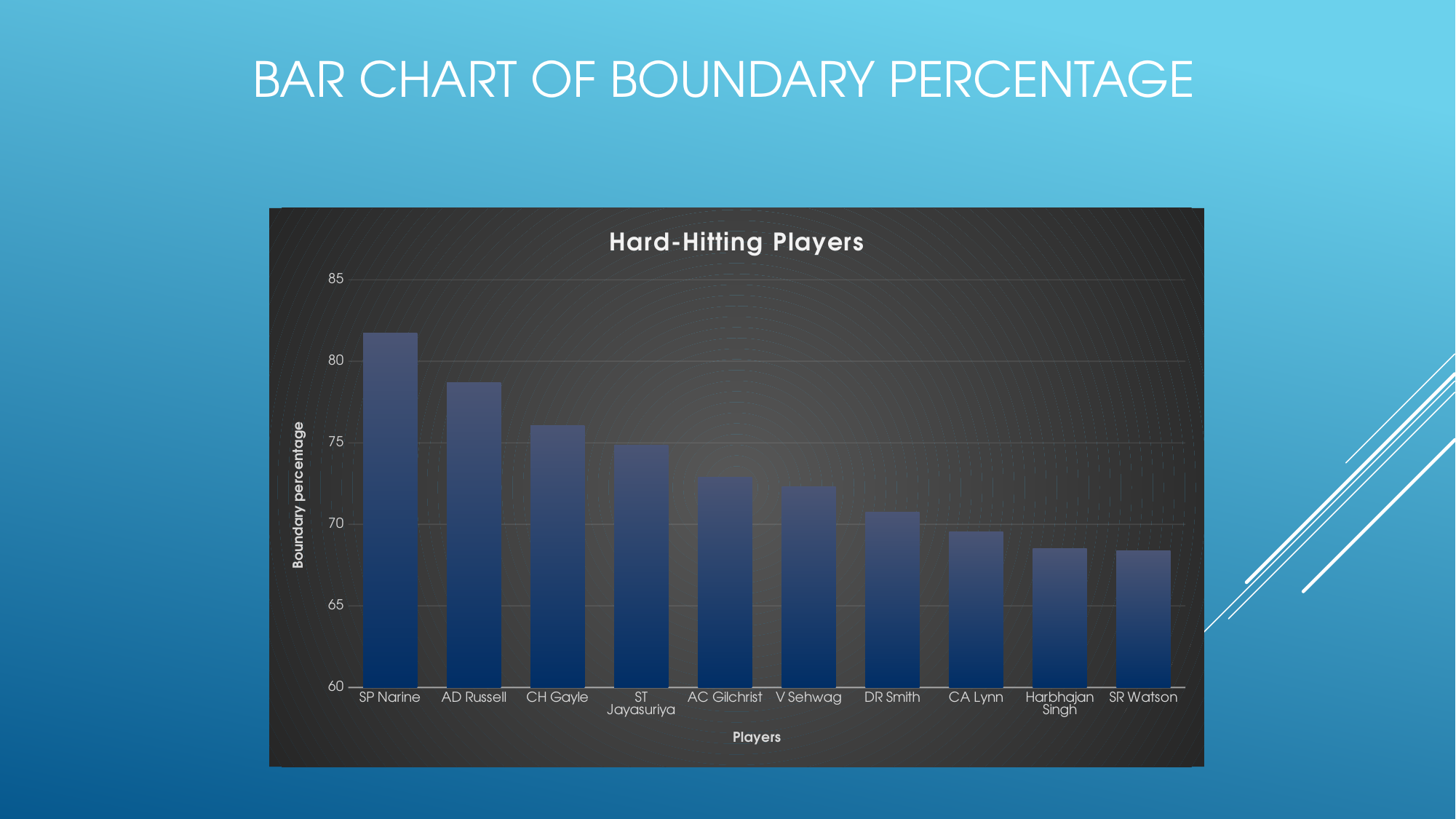

# Bar Chart of BOUNDARY PERCENTAGE

### Chart: Hard-Hitting Players

| Category | rounded_boundary_percentage |
|---|---|
| SP Narine | 81.73 |
| AD Russell | 78.71 |
| CH Gayle | 76.07 |
| ST Jayasuriya | 74.87 |
| AC Gilchrist | 72.89 |
| V Sehwag | 72.29 |
| DR Smith | 70.73 |
| CA Lynn | 69.53 |
| Harbhajan Singh | 68.52 |
| SR Watson | 68.38 |